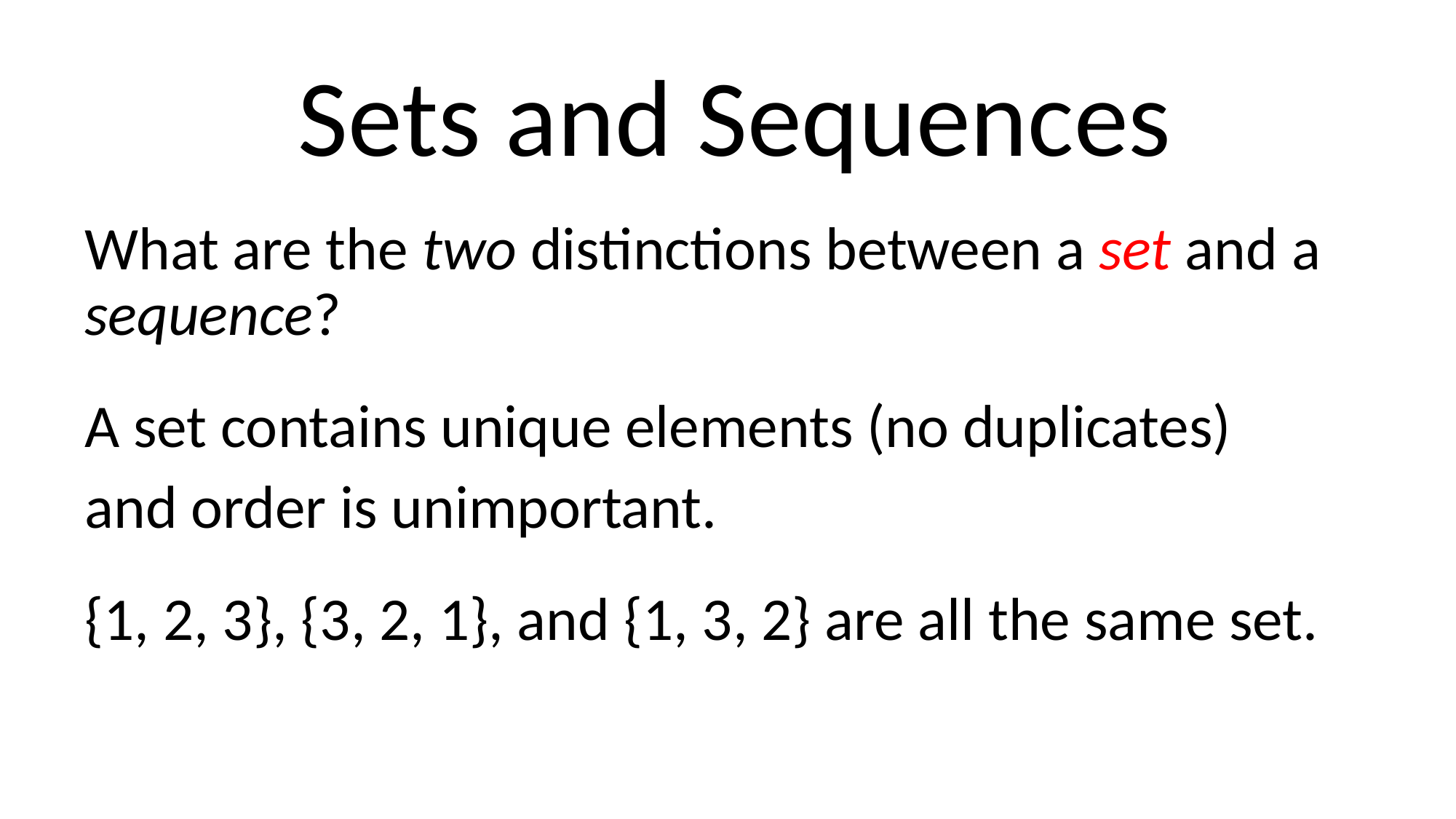

# Sets and Sequences
What are the two distinctions between a set and a sequence?

A set contains unique elements (no duplicates)
and order is unimportant.

{1, 2, 3}, {3, 2, 1}, and {1, 3, 2} are all the same set.